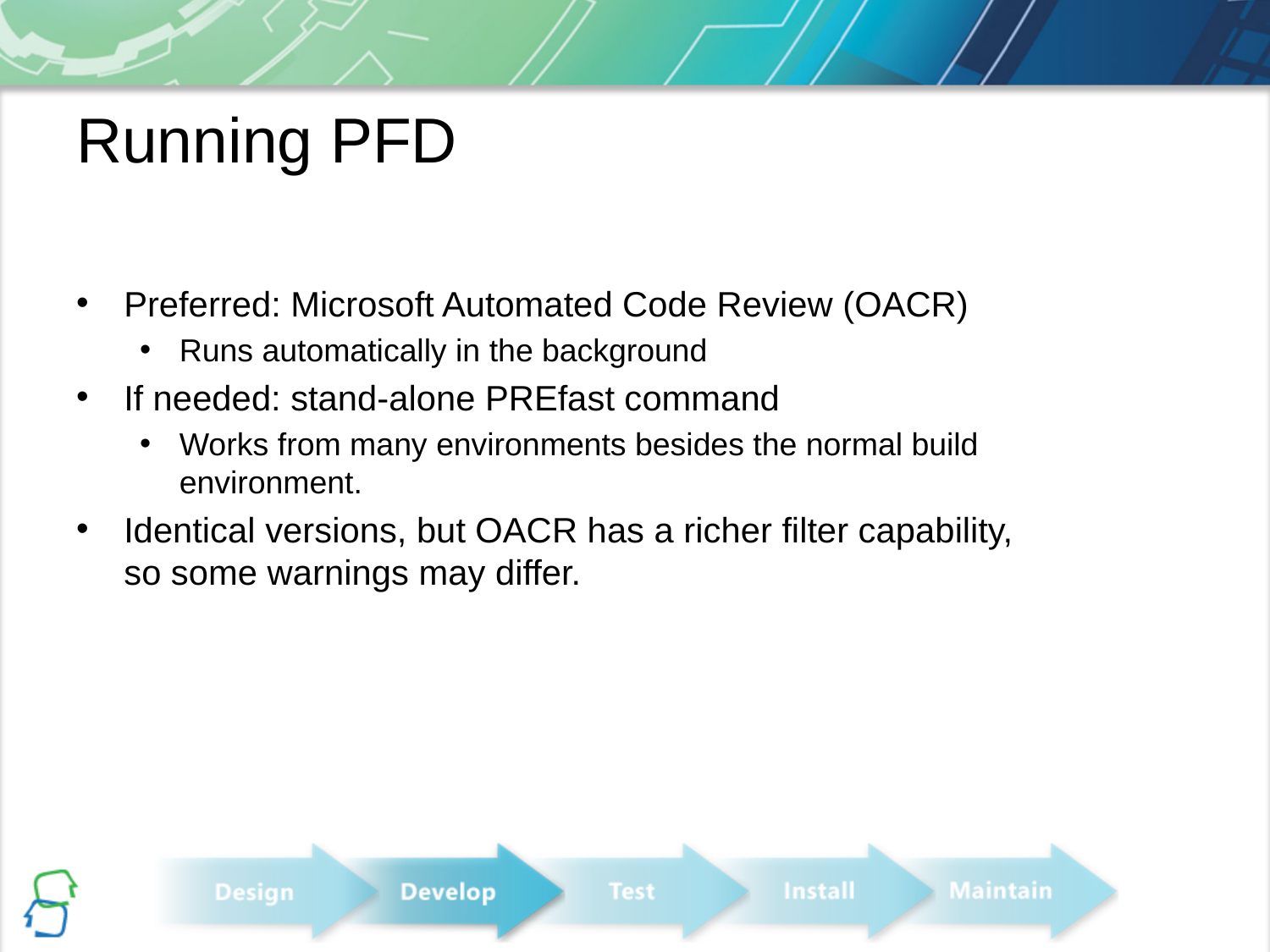

# Running PFD
Preferred: Microsoft Automated Code Review (OACR)
Runs automatically in the background
If needed: stand-alone PREfast command
Works from many environments besides the normal build environment.
Identical versions, but OACR has a richer filter capability, so some warnings may differ.